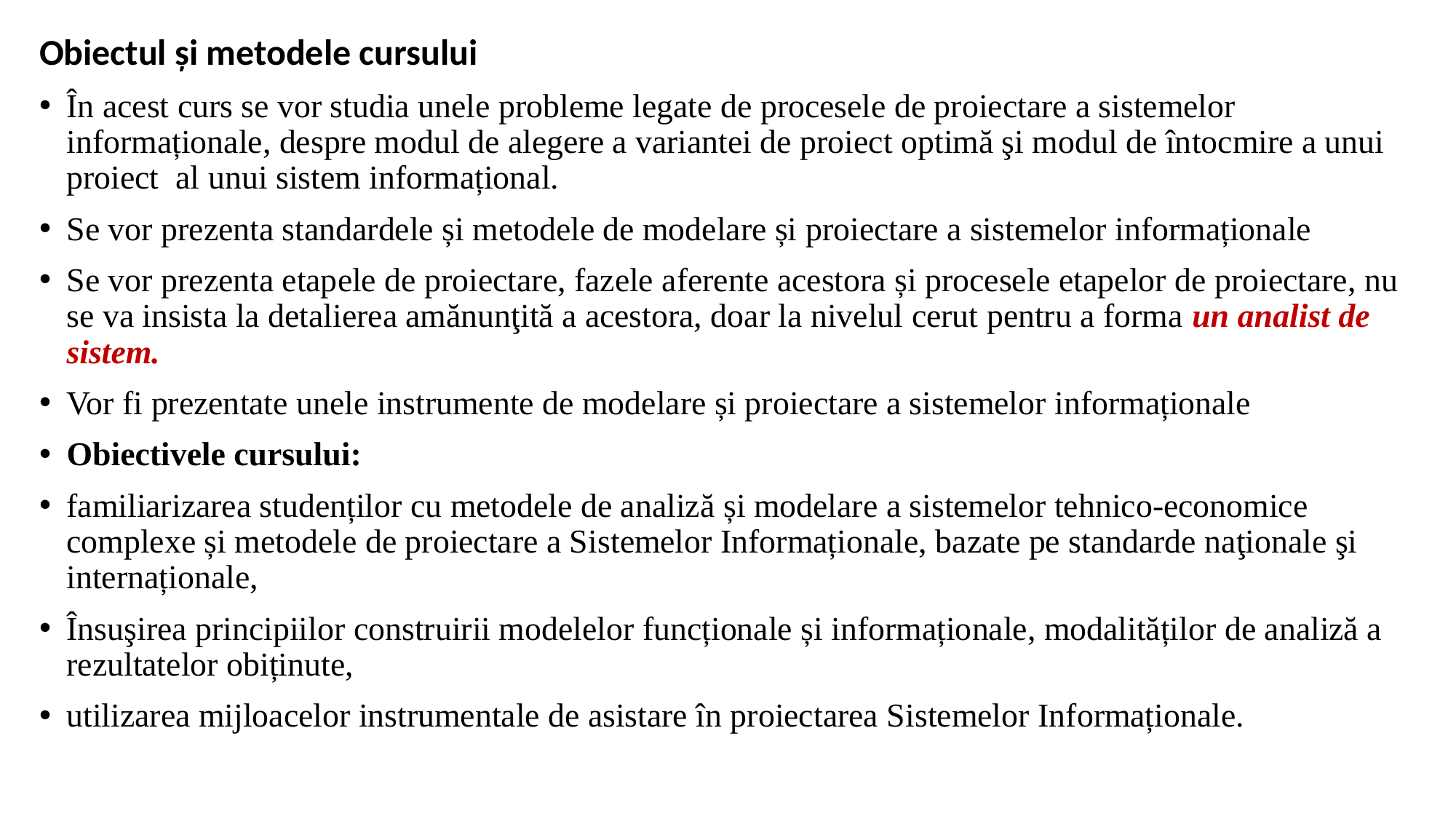

Obiectul și metodele cursului
În acest curs se vor studia unele probleme legate de procesele de proiectare a sistemelor informaționale, despre modul de alegere a variantei de proiect optimă şi modul de întocmire a unui proiect  al unui sistem informațional.
Se vor prezenta standardele și metodele de modelare și proiectare a sistemelor informaționale
Se vor prezenta etapele de proiectare, fazele aferente acestora și procesele etapelor de proiectare, nu se va insista la detalierea amănunţită a acestora, doar la nivelul cerut pentru a forma un analist de sistem.
Vor fi prezentate unele instrumente de modelare și proiectare a sistemelor informaționale
Obiectivele cursului:
familiarizarea studenților cu metodele de analiză și modelare a sistemelor tehnico-economice complexe și metodele de proiectare a Sistemelor Informaționale, bazate pe standarde naţionale şi  internaționale,
Însuşirea principiilor construirii modelelor funcționale și informaționale, modalităților de analiză a rezultatelor obiținute,
utilizarea mijloacelor instrumentale de asistare în proiectarea Sistemelor Informaționale.